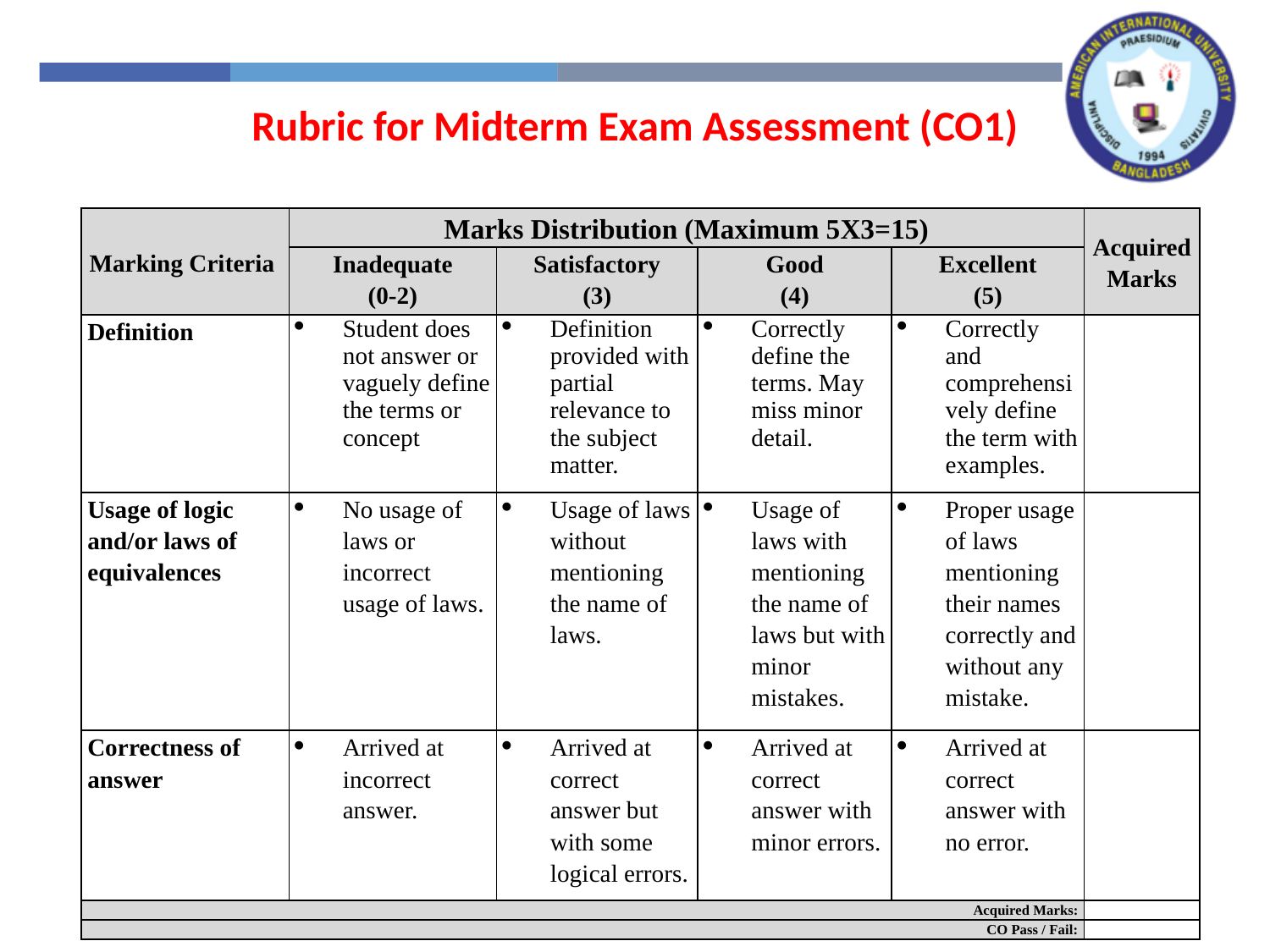

Rubric for Midterm Exam Assessment (CO1)

| Marking Criteria | Marks Distribution (Maximum 5X3=15) |  |  |  | Acquired Marks |
| --- | --- | --- | --- | --- | --- |
|  | Inadequate (0-2) | Satisfactory (3) | Good (4) | Excellent (5) |  |
| Definition | Student does not answer or vaguely define the terms or concept | Definition provided with partial relevance to the subject matter. | Correctly define the terms. May miss minor detail. | Correctly and comprehensively define the term with examples. |  |
| Usage of logic and/or laws of equivalences | No usage of laws or incorrect usage of laws. | Usage of laws without mentioning the name of laws. | Usage of laws with mentioning the name of laws but with minor mistakes. | Proper usage of laws mentioning their names correctly and without any mistake. |  |
| Correctness of answer | Arrived at incorrect answer. | Arrived at correct answer but with some logical errors. | Arrived at correct answer with minor errors. | Arrived at correct answer with no error. |  |
| Acquired Marks: |  |  |  |  |  |
| CO Pass / Fail: |  |  |  |  |  |